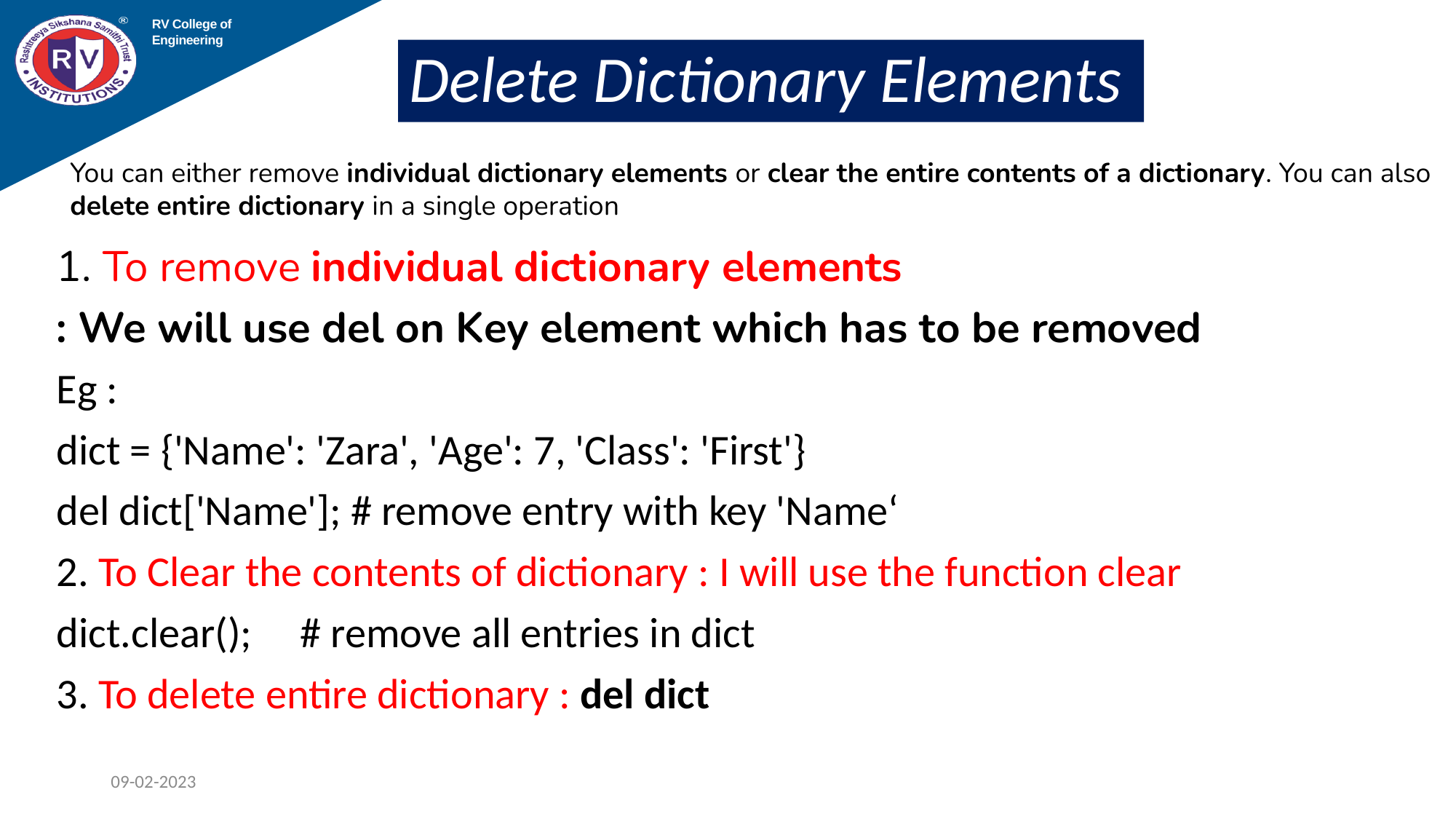

RV College of
Engineering
# Delete Dictionary Elements
You can either remove individual dictionary elements or clear the entire contents of a dictionary. You can also delete entire dictionary in a single operation
1. To remove individual dictionary elements
: We will use del on Key element which has to be removed
Eg :
dict = {'Name': 'Zara', 'Age': 7, 'Class': 'First'}
del dict['Name']; # remove entry with key 'Name‘
2. To Clear the contents of dictionary : I will use the function clear
dict.clear();     # remove all entries in dict
3. To delete entire dictionary : del dict
09-02-2023
Prof Somesh Nandi, Dept. of AIML
59